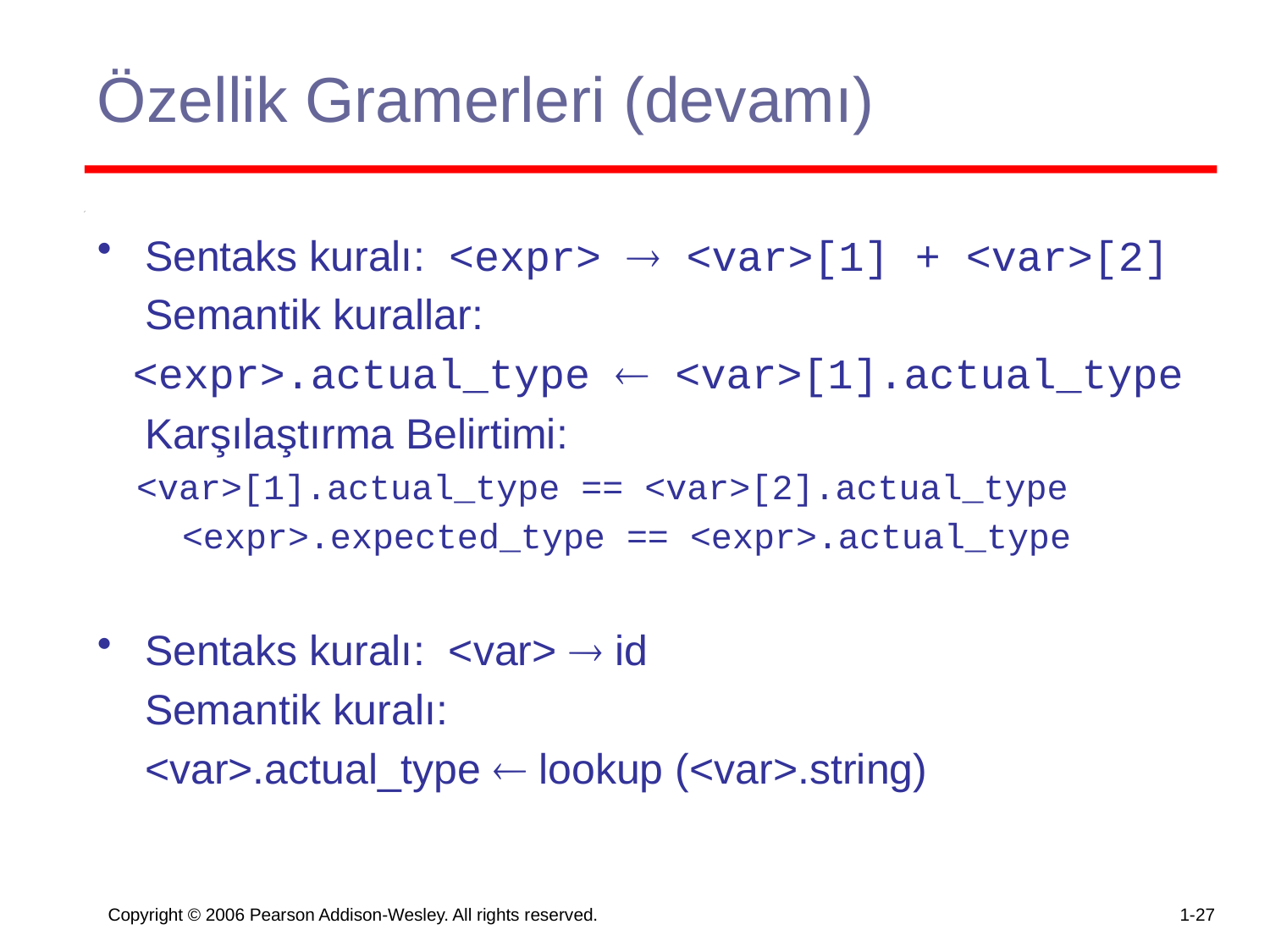

# Özellik Gramerleri (devamı)
Sentaks kuralı:  <expr> → <var>[1] + <var>[2]
	Semantik kurallar:
   <expr>.actual_type ← <var>[1].actual_type
    Karşılaştırma Belirtimi:
    <var>[1].actual_type == <var>[2].actual_type
    <expr>.expected_type == <expr>.actual_type

Sentaks kuralı:  <var> → id
    Semantik kuralı:
    <var>.actual_type ← lookup (<var>.string)
Copyright © 2006 Pearson Addison-Wesley. All rights reserved.
1-27